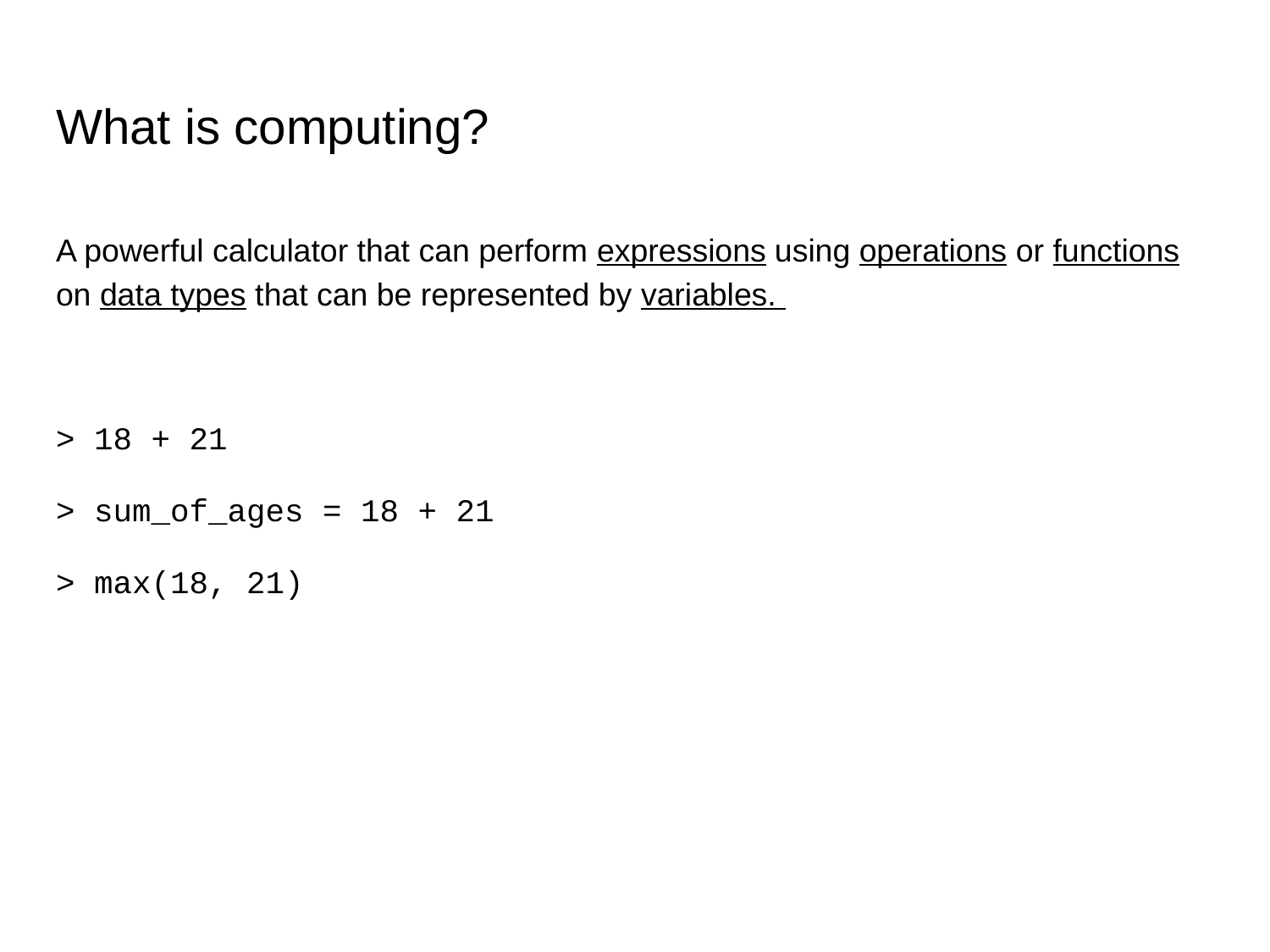

# What is computing?
A powerful calculator that can perform expressions using operations or functions on data types that can be represented by variables.

> 18 + 21
> sum_of_ages = 18 + 21
> max(18, 21)